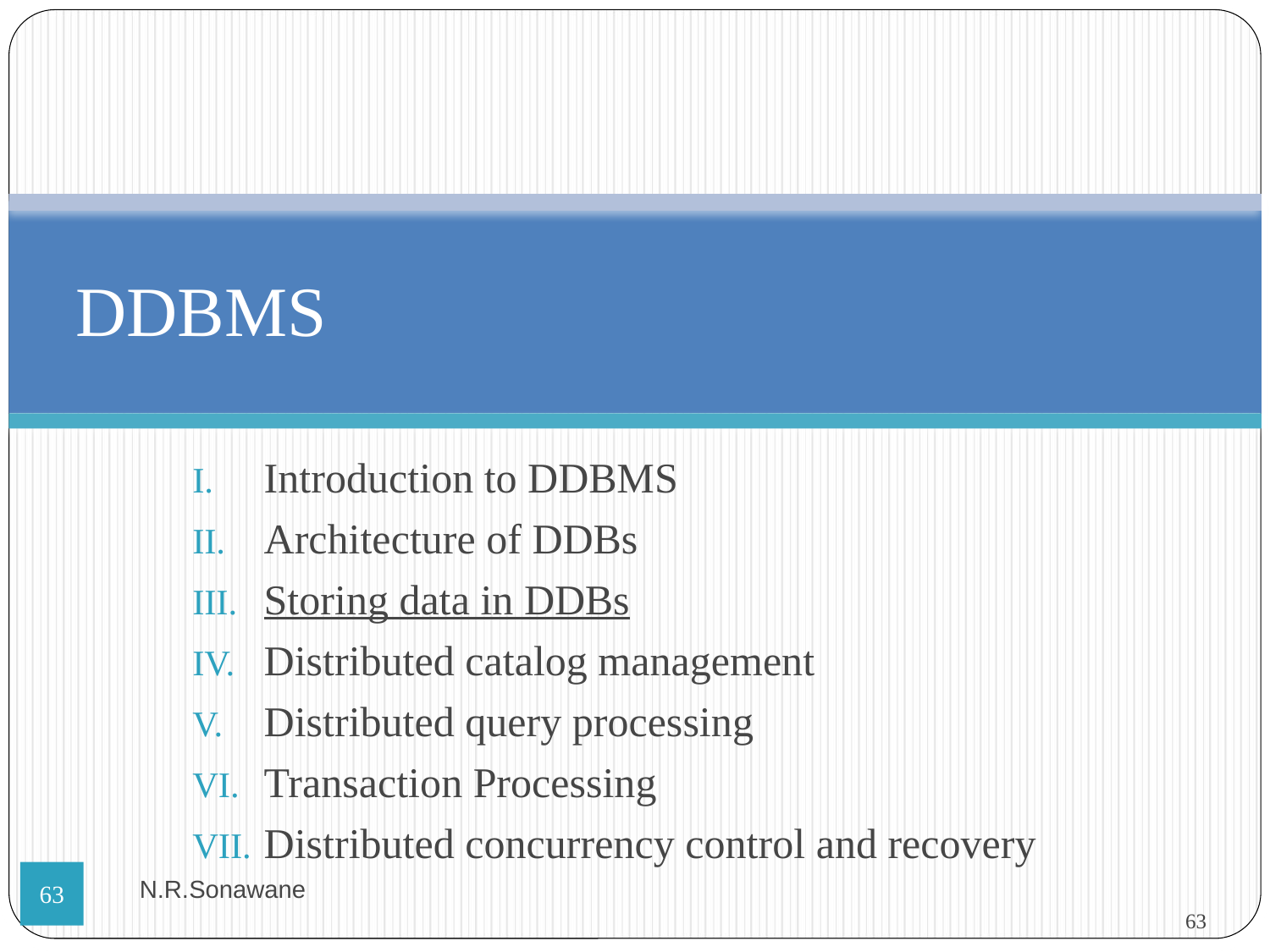

DDBMS
Introduction to DDBMS
Architecture of DDBs
Storing data in DDBs
Distributed catalog management
Distributed query processing
Transaction Processing
Distributed concurrency control and recovery

N.R.Sonawane
63
63